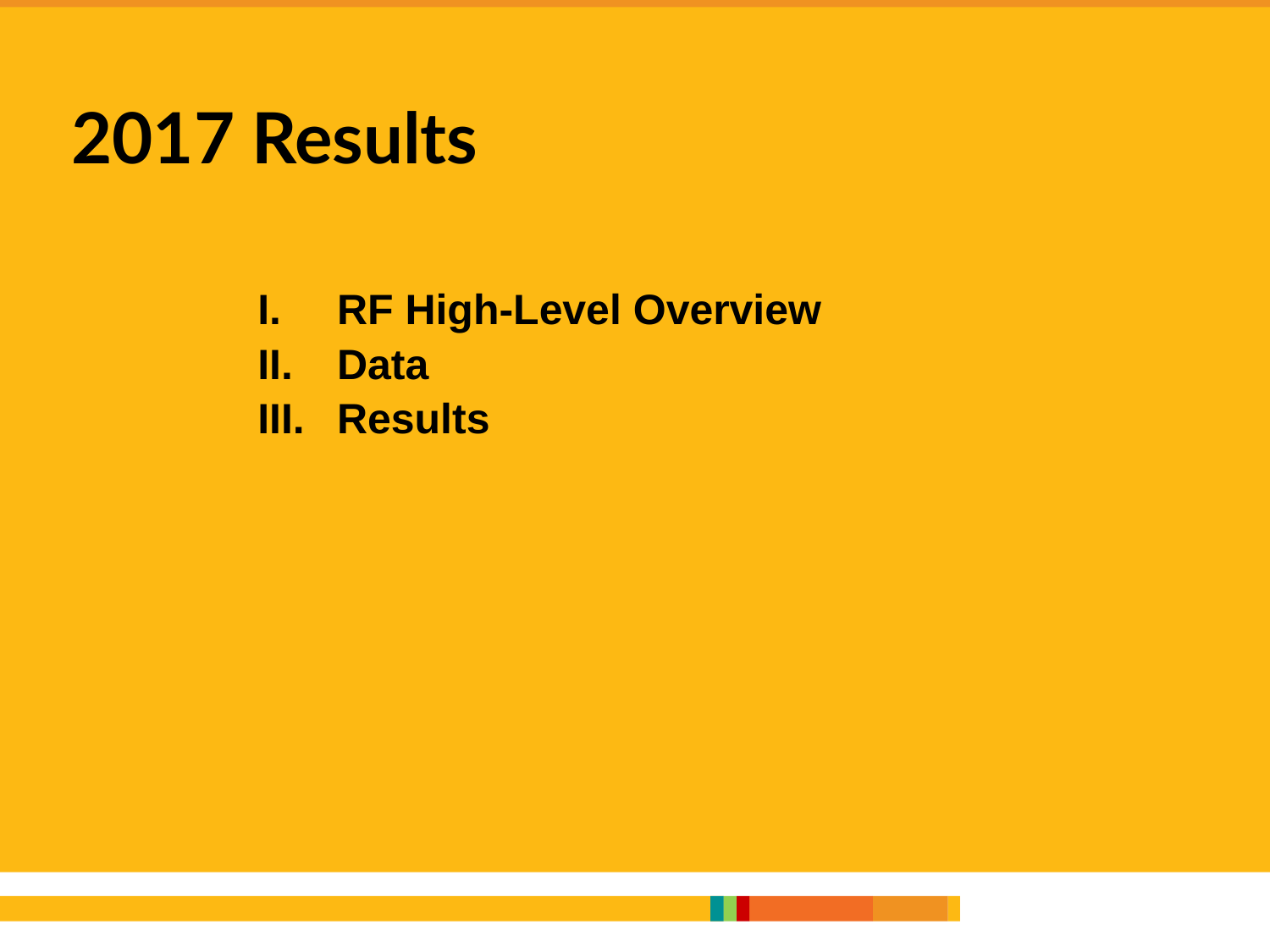

2017 Results
RF High-Level Overview
Data
Results